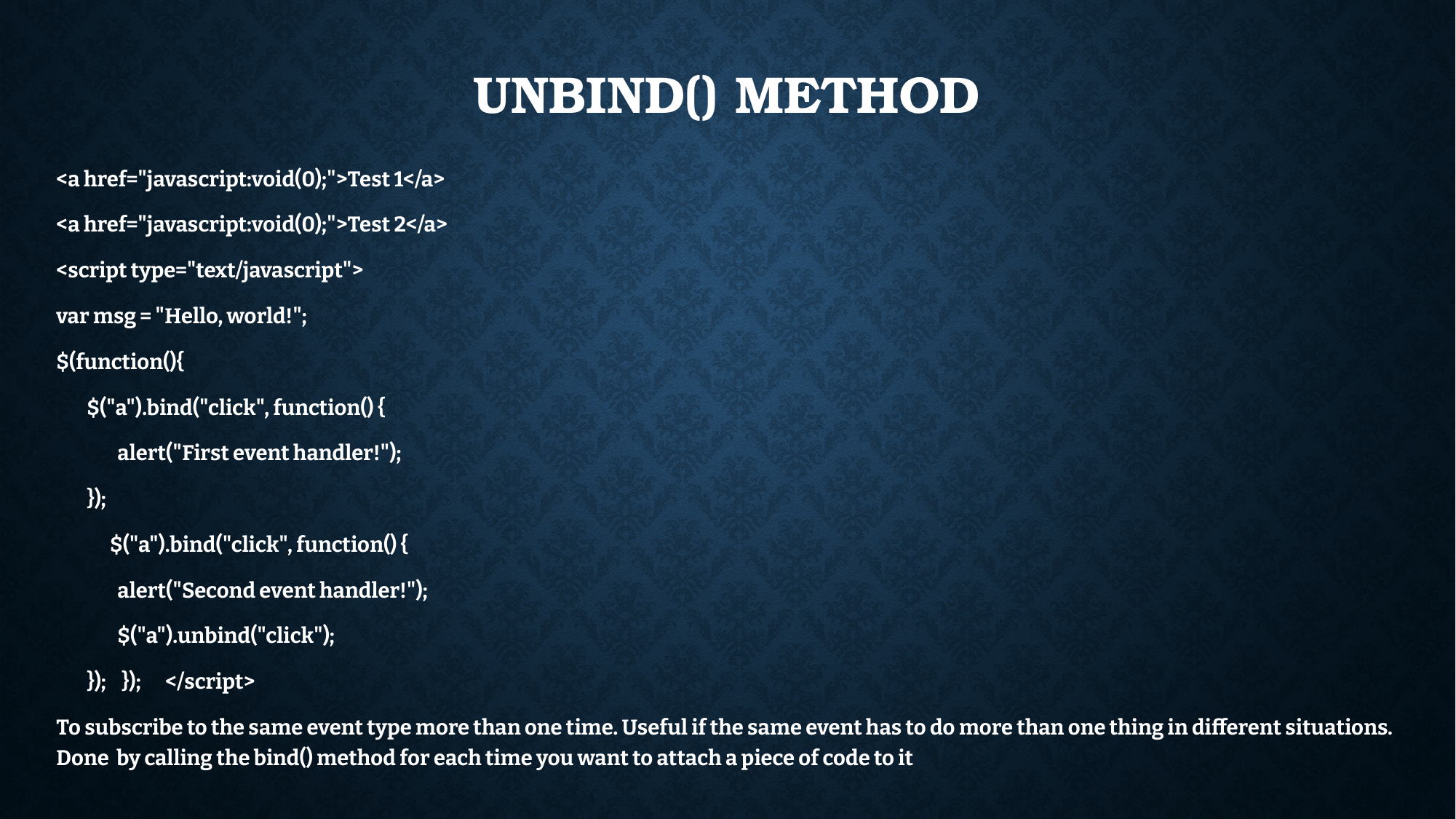

# unbind() method
<a href="javascript:void(0);">Test 1</a>
<a href="javascript:void(0);">Test 2</a>
<script type="text/javascript">
var msg = "Hello, world!";
$(function(){
        $("a").bind("click", function() {
                alert("First event handler!");
        });
              $("a").bind("click", function() {
                alert("Second event handler!");
                $("a").unbind("click");
        });    });	</script>
To subscribe to the same event type more than one time. Useful if the same event has to do more than one thing in different situations. Done  by calling the bind() method for each time you want to attach a piece of code to it